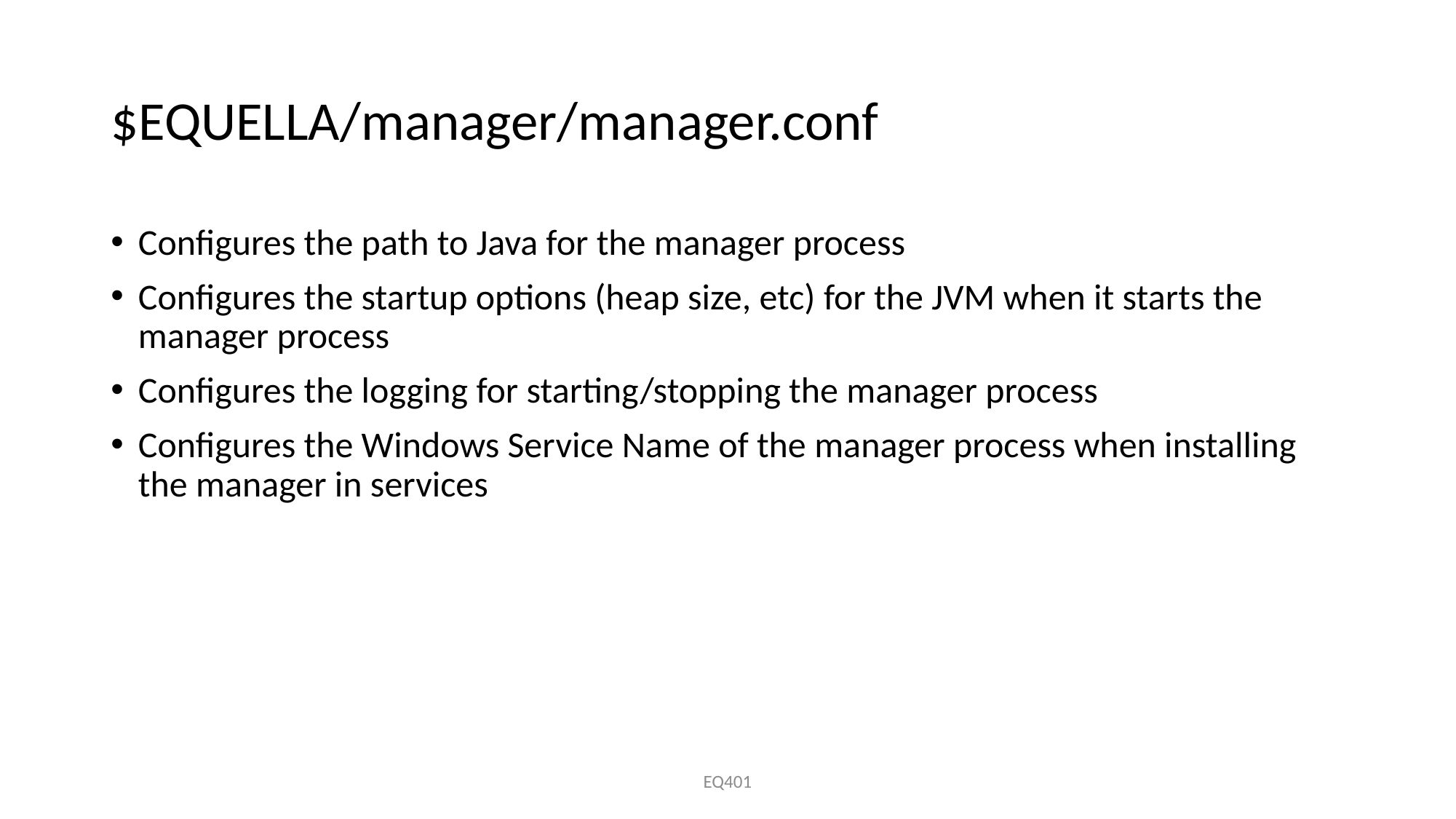

# $EQUELLA/manager/manager.conf
Configures the path to Java for the manager process
Configures the startup options (heap size, etc) for the JVM when it starts the manager process
Configures the logging for starting/stopping the manager process
Configures the Windows Service Name of the manager process when installing the manager in services
EQ401